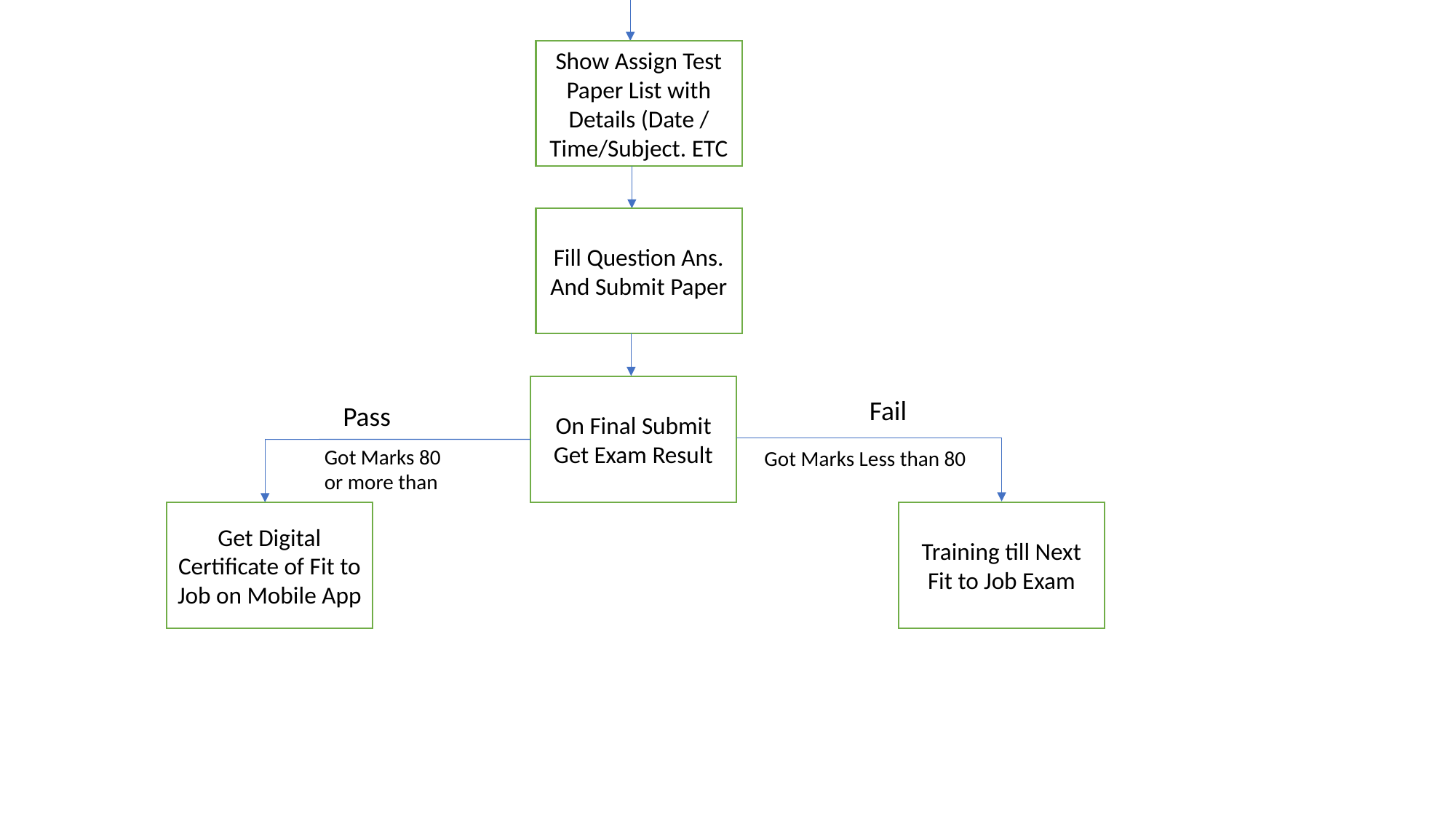

Show Assign Test Paper List with Details (Date / Time/Subject. ETC
Fill Question Ans. And Submit Paper
On Final Submit Get Exam Result
Fail
Pass
Got Marks 80
or more than
Got Marks Less than 80
Training till Next Fit to Job Exam
Get Digital Certificate of Fit to Job on Mobile App